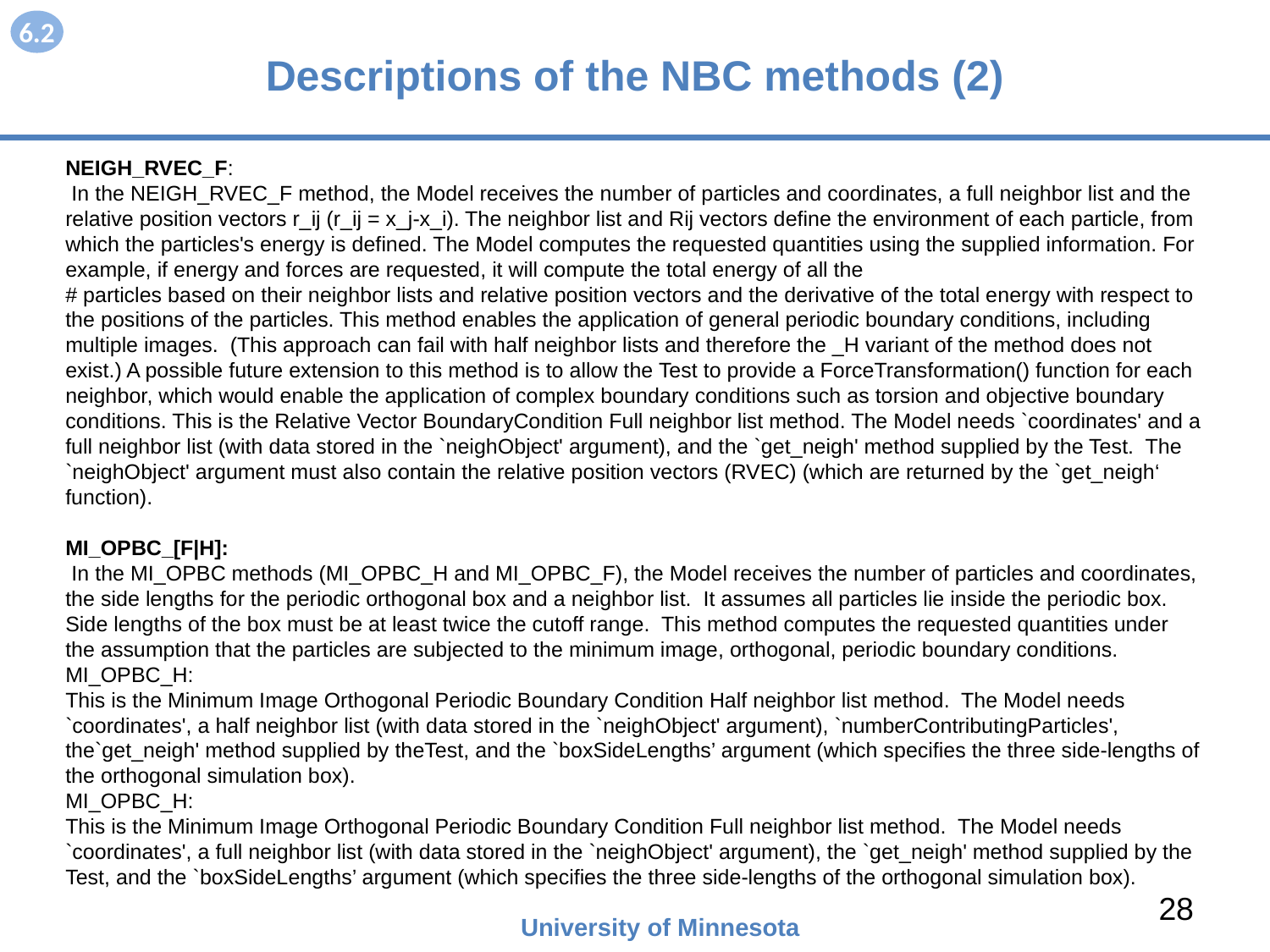

6.2
# Descriptions of the NBC methods (2)
NEIGH_RVEC_F:
 In the NEIGH_RVEC_F method, the Model receives the number of particles and coordinates, a full neighbor list and the relative position vectors r_ij (r_ij = x_j-x_i). The neighbor list and Rij vectors define the environment of each particle, from which the particles's energy is defined. The Model computes the requested quantities using the supplied information. For example, if energy and forces are requested, it will compute the total energy of all the
# particles based on their neighbor lists and relative position vectors and the derivative of the total energy with respect to the positions of the particles. This method enables the application of general periodic boundary conditions, including multiple images.  (This approach can fail with half neighbor lists and therefore the _H variant of the method does not exist.) A possible future extension to this method is to allow the Test to provide a ForceTransformation() function for each neighbor, which would enable the application of complex boundary conditions such as torsion and objective boundary conditions. This is the Relative Vector BoundaryCondition Full neighbor list method. The Model needs `coordinates' and a full neighbor list (with data stored in the `neighObject' argument), and the `get_neigh' method supplied by the Test.  The `neighObject' argument must also contain the relative position vectors (RVEC) (which are returned by the `get_neigh‘  function).

MI_OPBC_[F|H]:
 In the MI_OPBC methods (MI_OPBC_H and MI_OPBC_F), the Model receives the number of particles and coordinates, the side lengths for the periodic orthogonal box and a neighbor list.  It assumes all particles lie inside the periodic box.  Side lengths of the box must be at least twice the cutoff range.  This method computes the requested quantities under the assumption that the particles are subjected to the minimum image, orthogonal, periodic boundary conditions.
MI_OPBC_H:
This is the Minimum Image Orthogonal Periodic Boundary Condition Half neighbor list method.  The Model needs `coordinates', a half neighbor list (with data stored in the `neighObject' argument), `numberContributingParticles', the`get_neigh' method supplied by theTest, and the `boxSideLengths’ argument (which specifies the three side-lengths of the orthogonal simulation box).
MI_OPBC_H:
This is the Minimum Image Orthogonal Periodic Boundary Condition Full neighbor list method.  The Model needs `coordinates', a full neighbor list (with data stored in the `neighObject' argument), the `get_neigh' method supplied by the  Test, and the `boxSideLengths’ argument (which specifies the three side-lengths of the orthogonal simulation box).

28
University of Minnesota